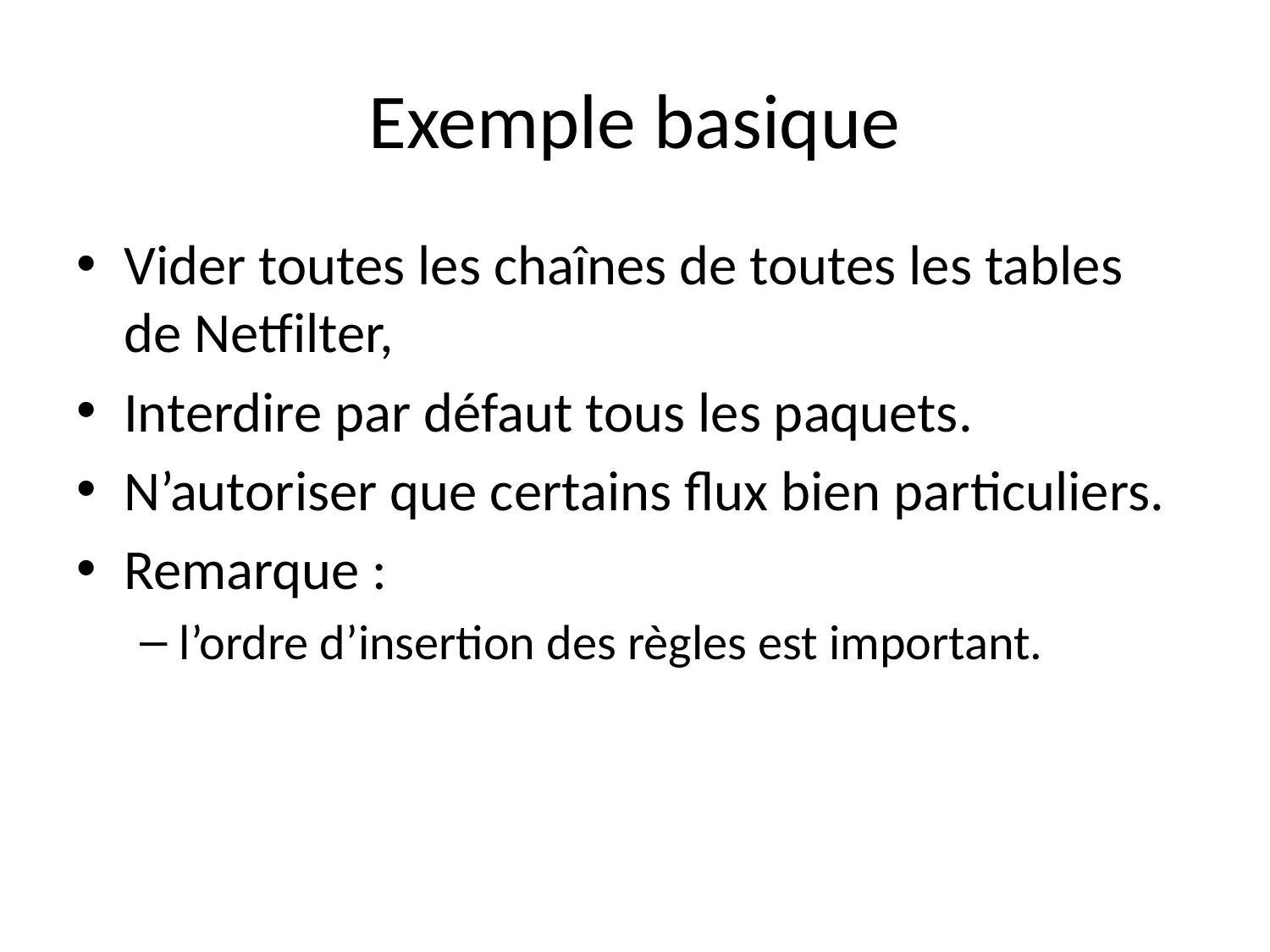

# Exemple basique
Vider toutes les chaînes de toutes les tables de Netfilter,
Interdire par défaut tous les paquets.
N’autoriser que certains flux bien particuliers.
Remarque :
l’ordre d’insertion des règles est important.